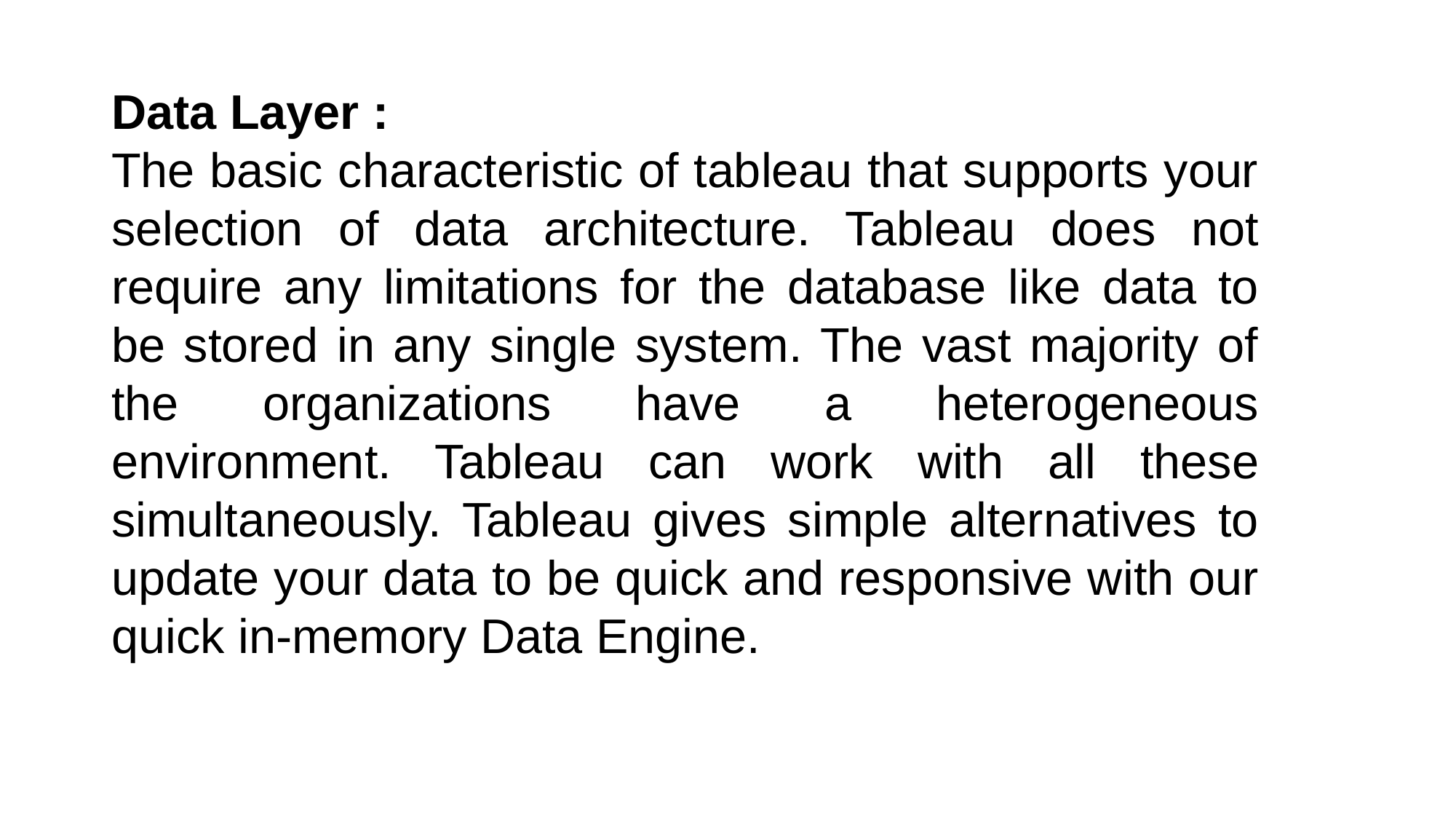

Data Layer :
The basic characteristic of tableau that supports your selection of data architecture. Tableau does not require any limitations for the database like data to be stored in any single system. The vast majority of the organizations have a heterogeneous environment. Tableau can work with all these simultaneously. Tableau gives simple alternatives to update your data to be quick and responsive with our quick in-memory Data Engine.